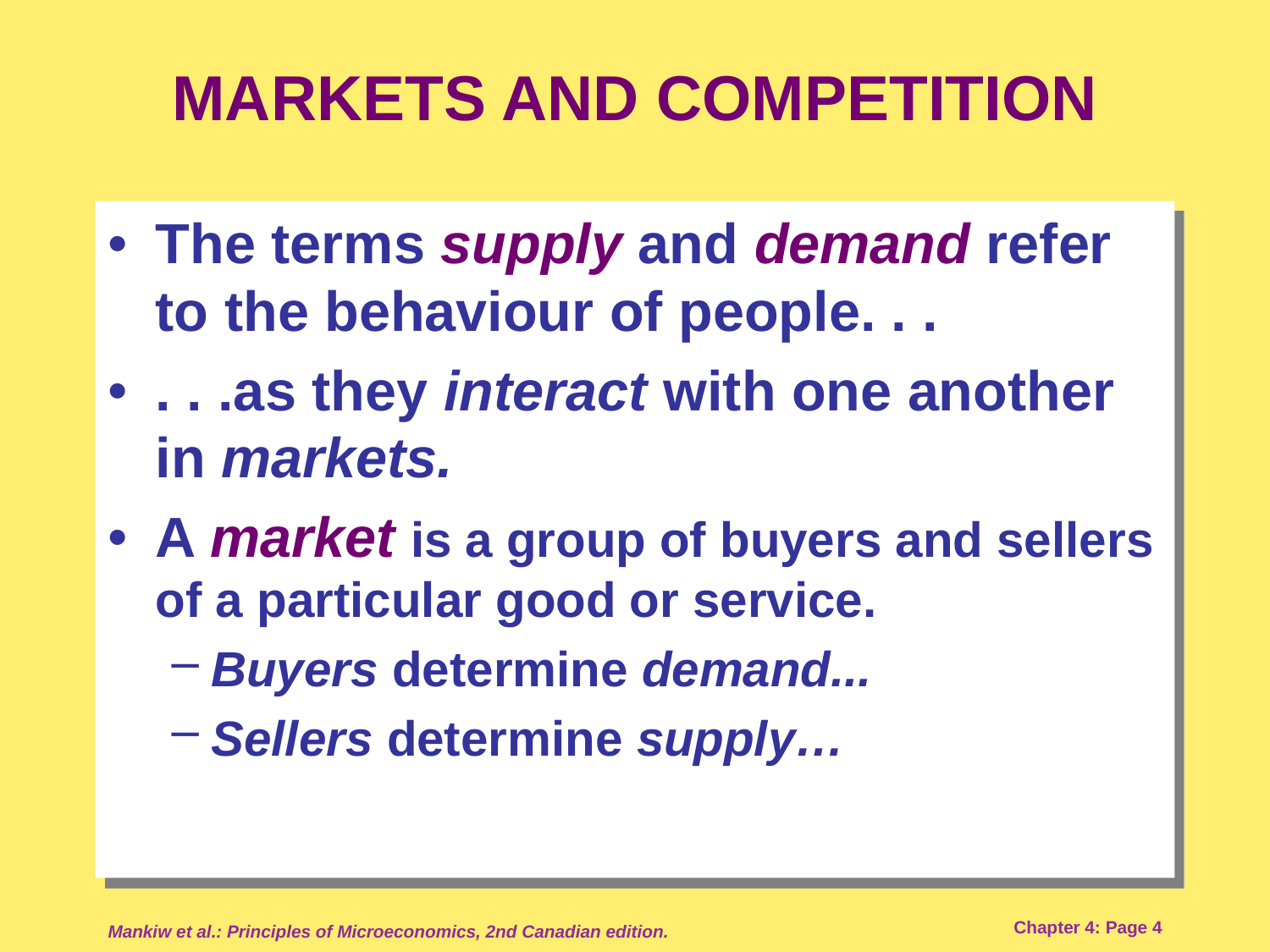

# MARKETS AND COMPETITION
The terms supply and demand refer to the behaviour of people. . .
. . .as they interact with one another in markets.
A market is a group of buyers and sellers of a particular good or service.
Buyers determine demand...
Sellers determine supply…
Mankiw et al.: Principles of Microeconomics, 2nd Canadian edition.
Chapter 4: Page 4